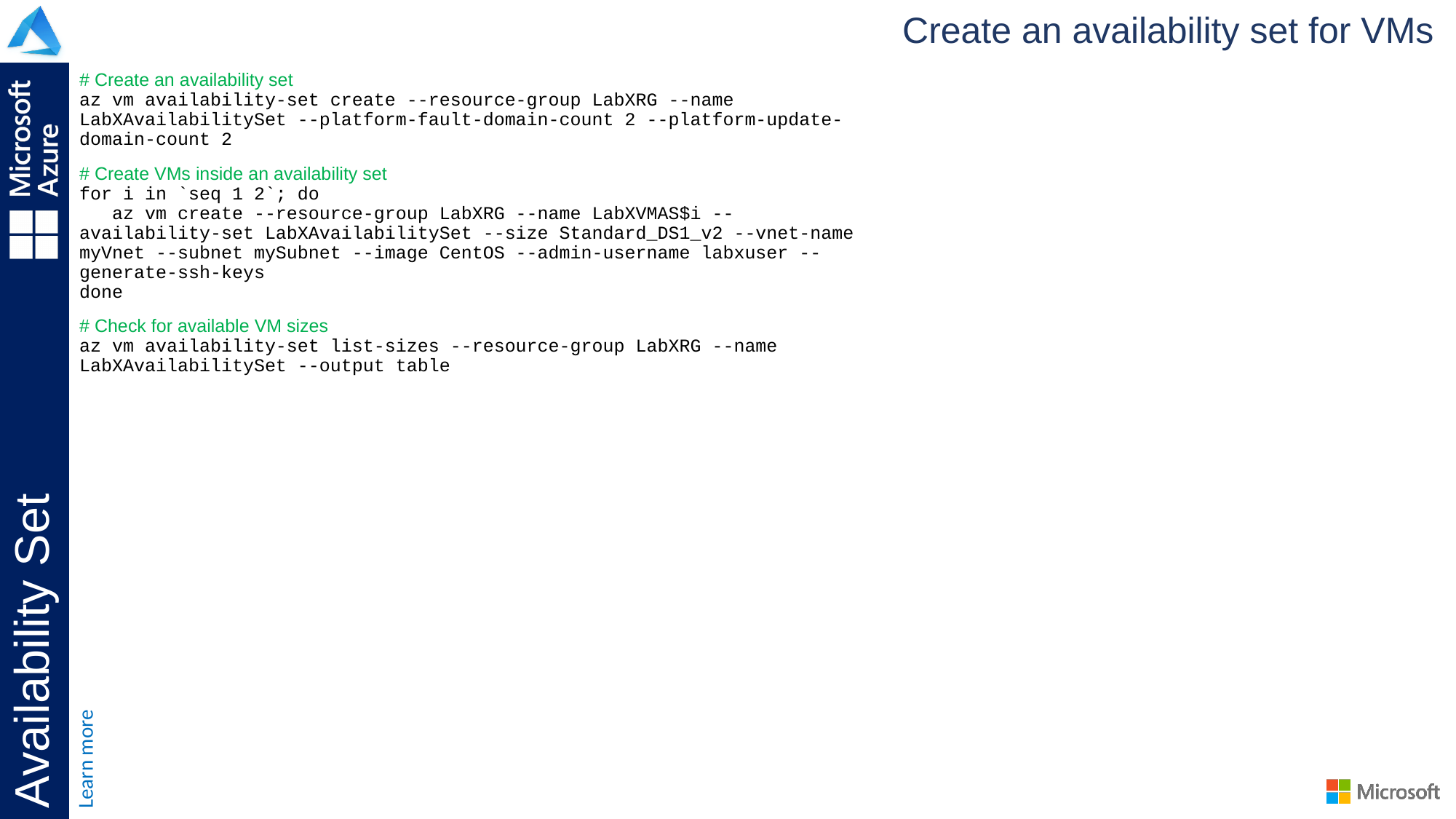

Create an availability set for VMs
# Create an availability set az vm availability-set create --resource-group LabXRG --name LabXAvailabilitySet --platform-fault-domain-count 2 --platform-update-domain-count 2
# Create VMs inside an availability set for i in `seq 1 2`; do az vm create --resource-group LabXRG --name LabXVMAS$i --availability-set LabXAvailabilitySet --size Standard_DS1_v2 --vnet-name myVnet --subnet mySubnet --image CentOS --admin-username labxuser --generate-ssh-keys done
# Check for available VM sizes az vm availability-set list-sizes --resource-group LabXRG --name LabXAvailabilitySet --output table

# Availability Set